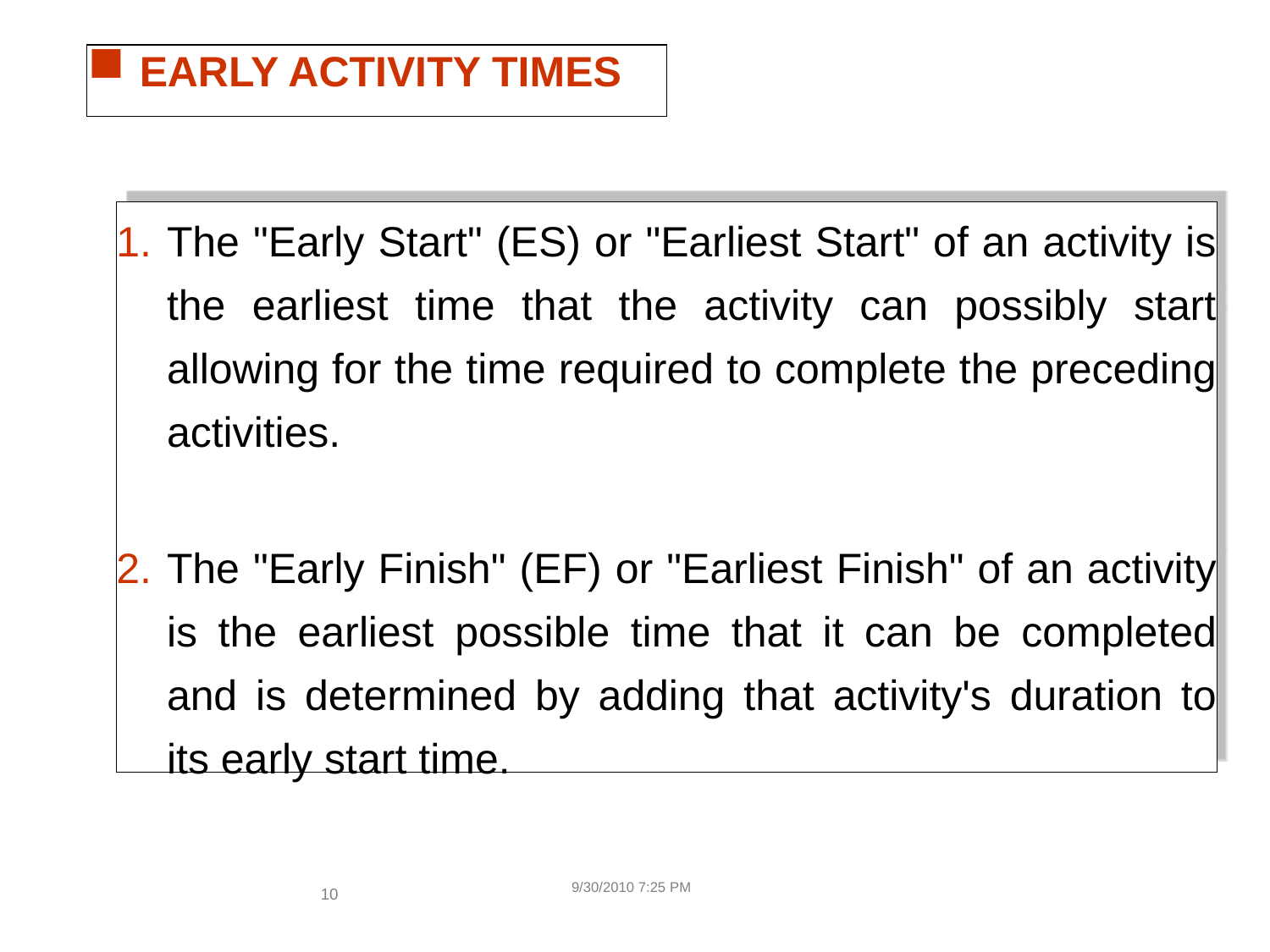

# EARLY ACTIVITY TIMES
The "Early Start" (ES) or "Earliest Start" of an activity is the earliest time that the activity can possibly start allowing for the time required to complete the preceding activities.

The "Early Finish" (EF) or "Earliest Finish" of an activity is the earliest possible time that it can be completed and is determined by adding that activity's duration to its early start time.
9/30/2010 7:25 PM
10